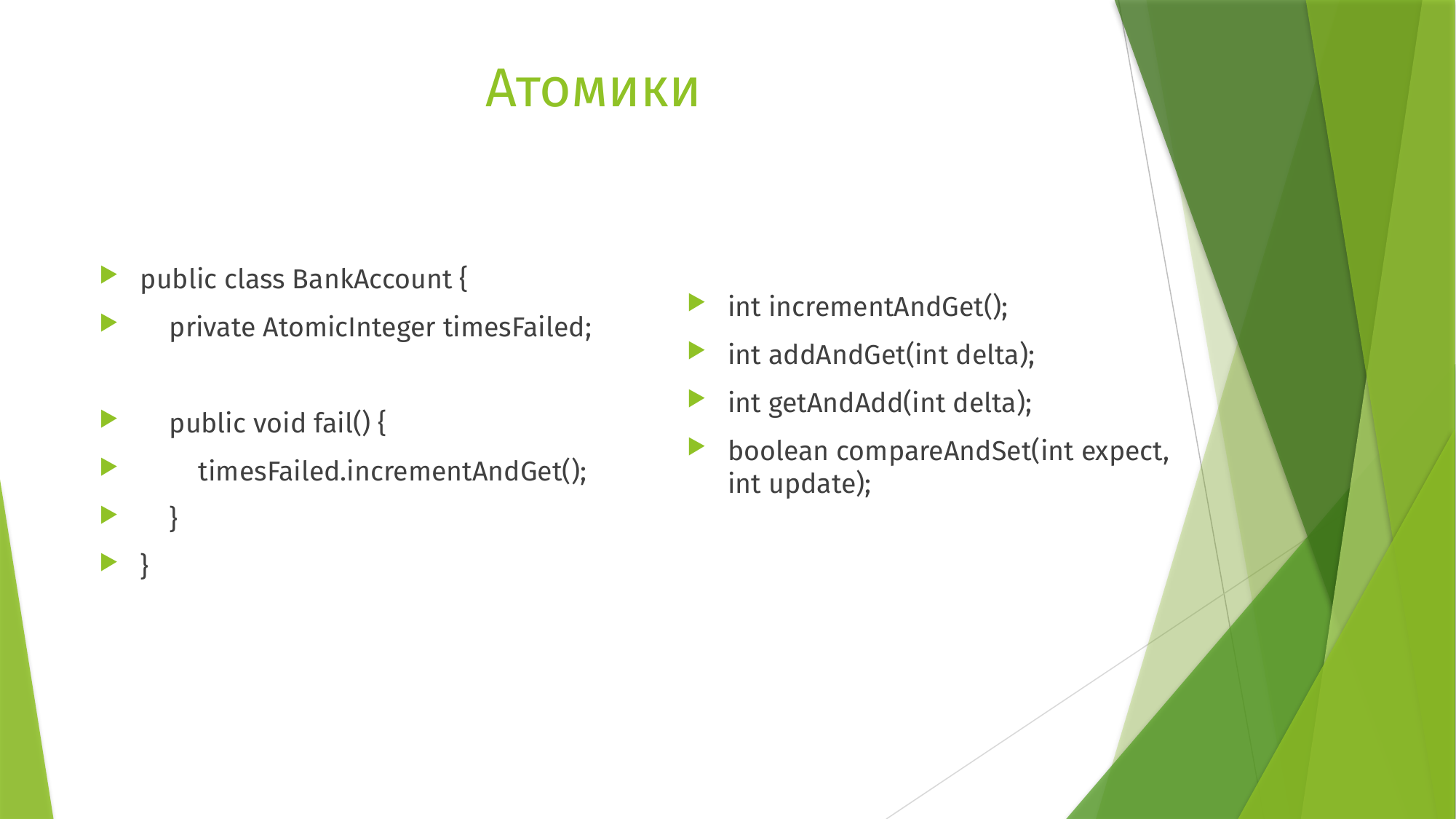

# Атомики
public class BankAccount {
    private AtomicInteger timesFailed;

    public void fail() {
        timesFailed.incrementAndGet();
    }
}
int incrementAndGet();
int addAndGet(int delta);
int getAndAdd(int delta);
boolean compareAndSet(int expect,   int update);